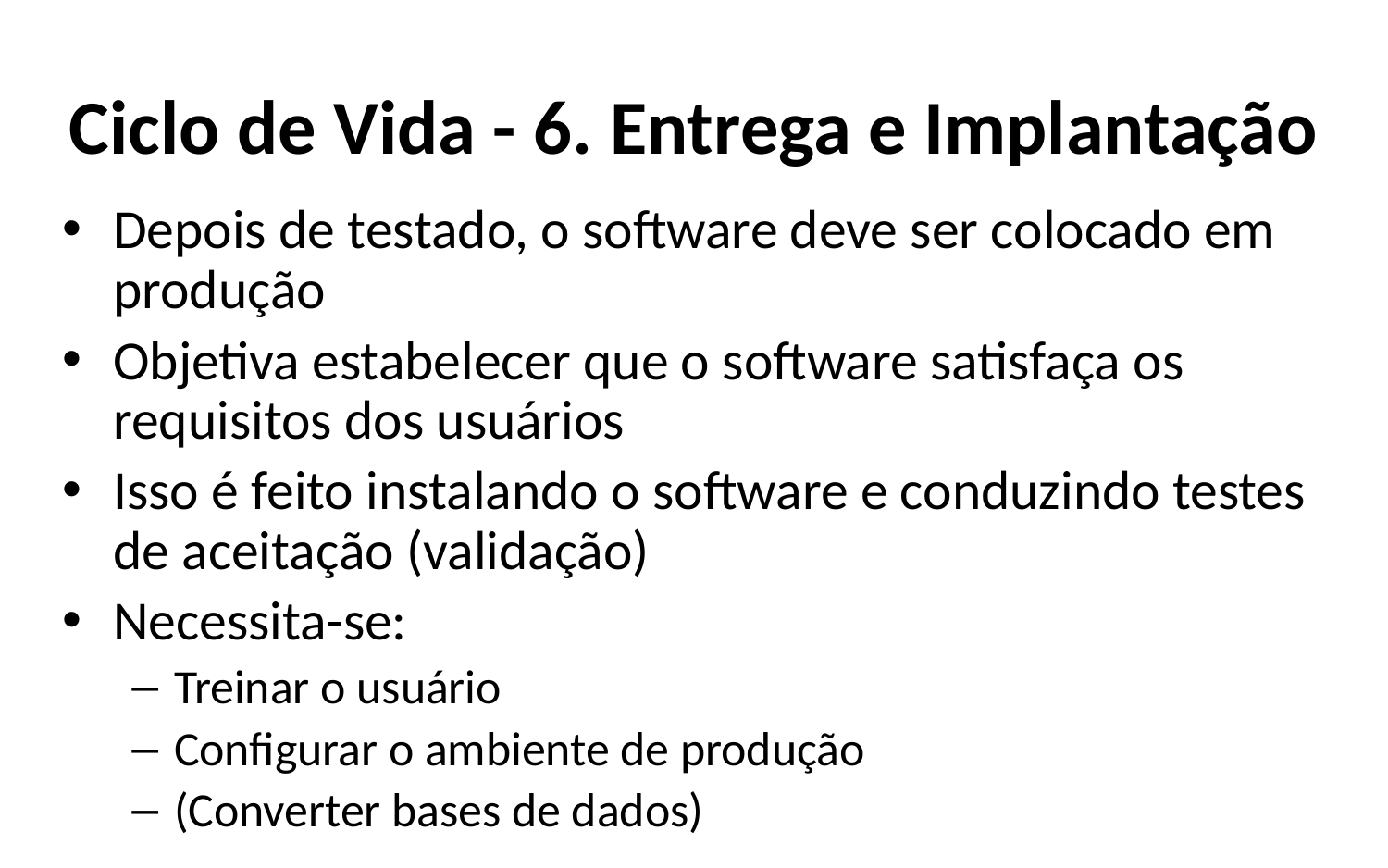

# Ciclo de Vida - 6. Entrega e Implantação
Depois de testado, o software deve ser colocado em produção
Objetiva estabelecer que o software satisfaça os requisitos dos usuários
Isso é feito instalando o software e conduzindo testes de aceitação (validação)
Necessita-se:
Treinar o usuário
Configurar o ambiente de produção
(Converter bases de dados)